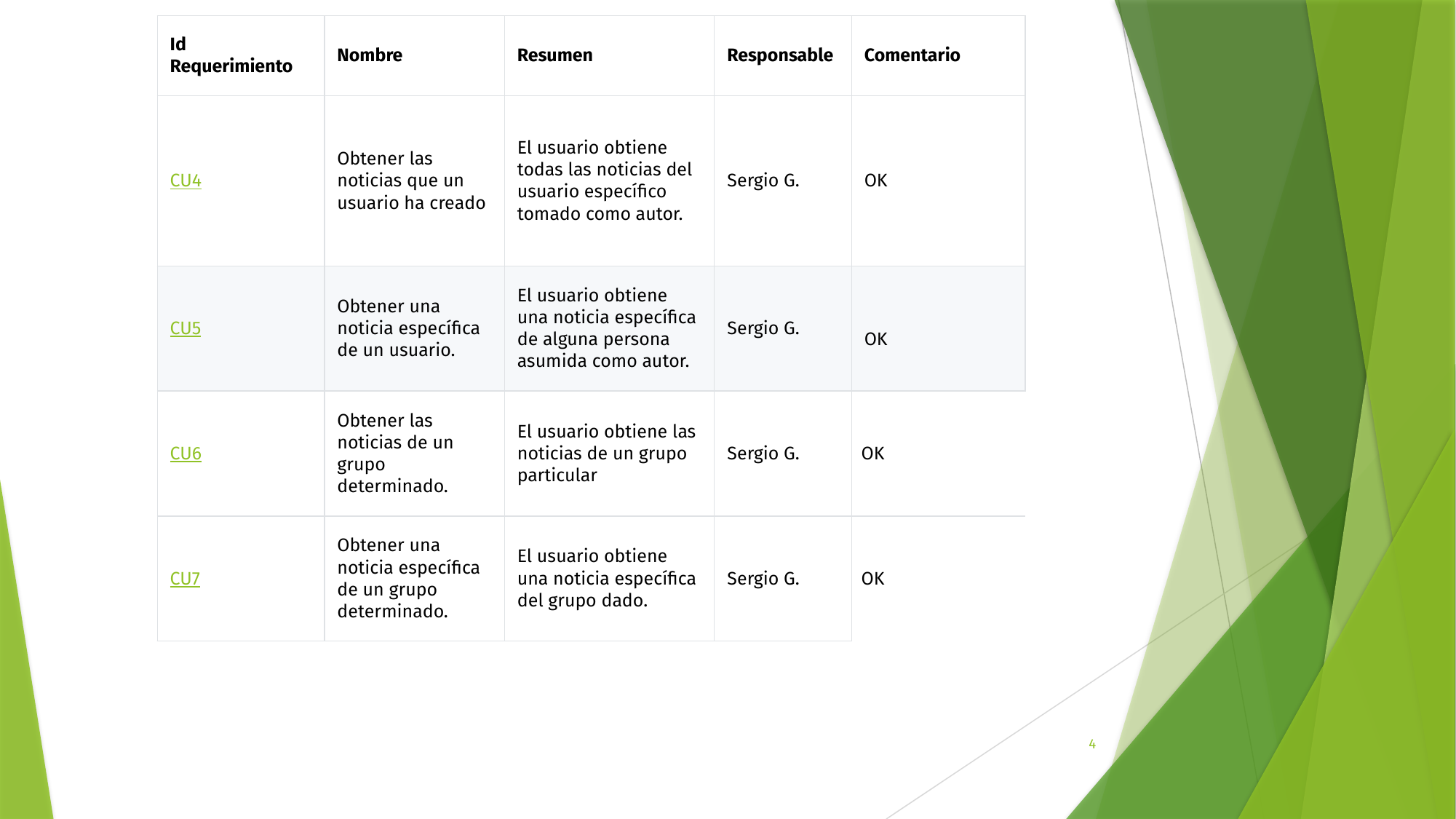

| Id Requerimiento | Nombre | Resumen | Responsable | Comentario |
| --- | --- | --- | --- | --- |
| CU4 | Obtener las noticias que un usuario ha creado | El usuario obtiene todas las noticias del usuario específico tomado como autor. | Sergio G. | OK |
| CU5 | Obtener una noticia específica de un usuario. | El usuario obtiene una noticia específica de alguna persona asumida como autor. | Sergio G. | OK |
| CU6 | Obtener las noticias de un grupo determinado. | El usuario obtiene las noticias de un grupo particular | Sergio G. | OK |
| CU7 | Obtener una noticia específica de un grupo determinado. | El usuario obtiene una noticia específica del grupo dado. | Sergio G. | OK |

4